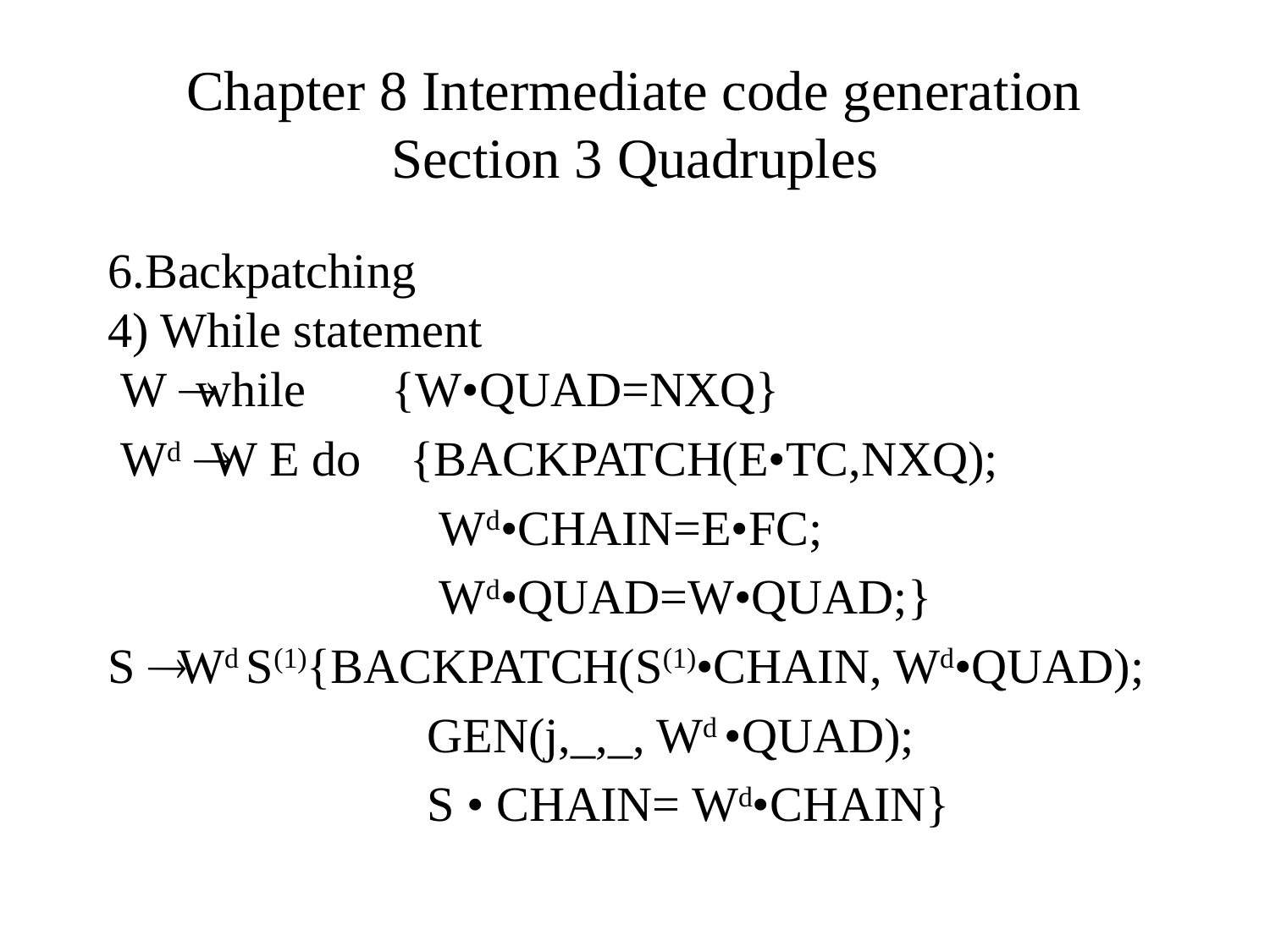

# Chapter 8 Intermediate code generation Section 3 Quadruples
6.Backpatching
4) While statement
 W →while       {W•QUAD=NXQ}
 Wd →W E do    {BACKPATCH(E•TC,NXQ);
                           Wd•CHAIN=E•FC;
                           Wd•QUAD=W•QUAD;}
S → Wd S(1){BACKPATCH(S(1)•CHAIN, Wd•QUAD);
                          GEN(j,_,_, Wd •QUAD);
                          S • CHAIN= Wd•CHAIN}